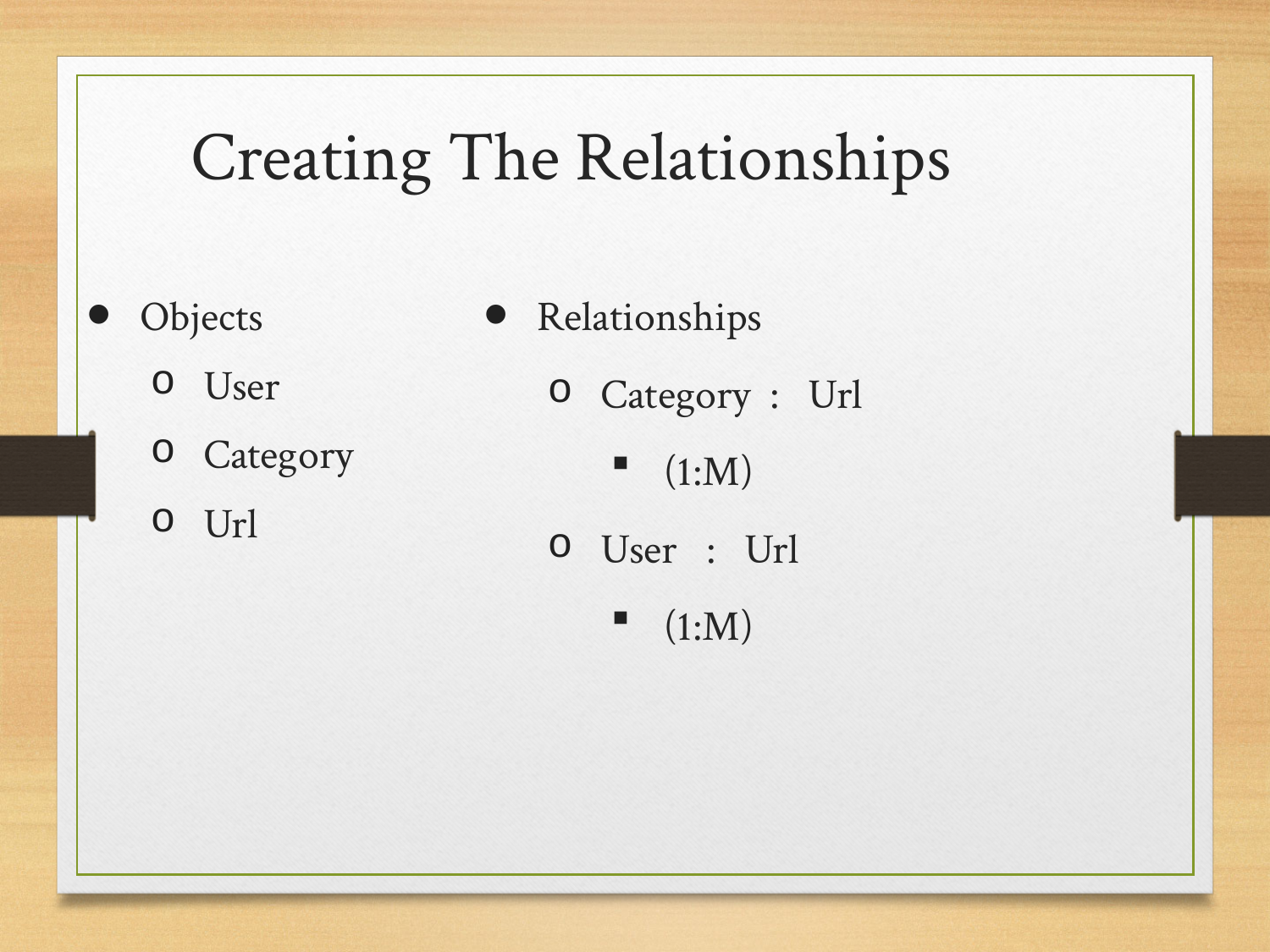

Creating The Relationships
Objects
User
Category
Url

Relationships
Category  :   Url
(1:M)
User   :   Url
(1:M)